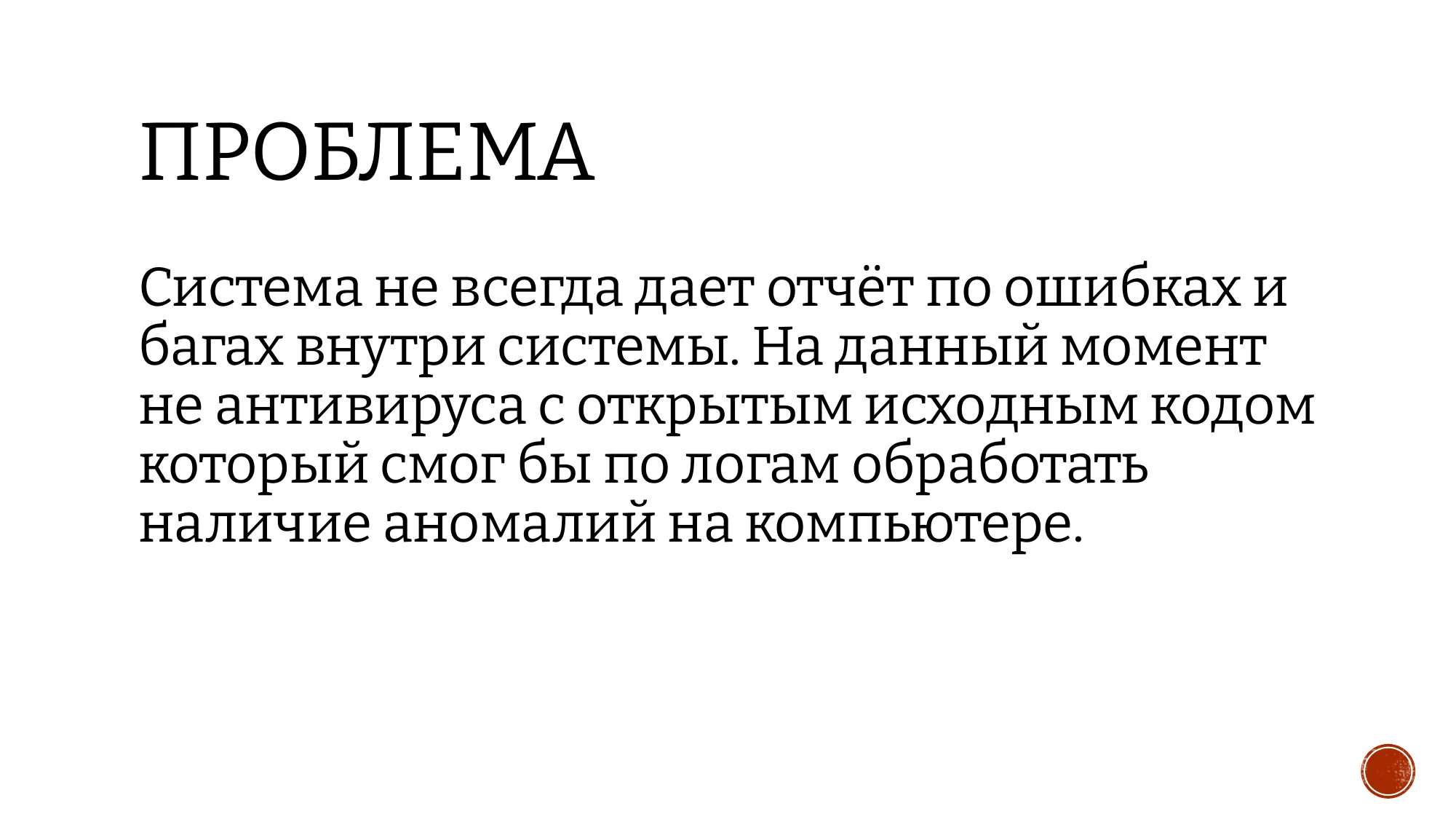

# Проблема
Система не всегда дает отчёт по ошибках и багах внутри системы. На данный момент не антивируса с открытым исходным кодом который смог бы по логам обработать наличие аномалий на компьютере.